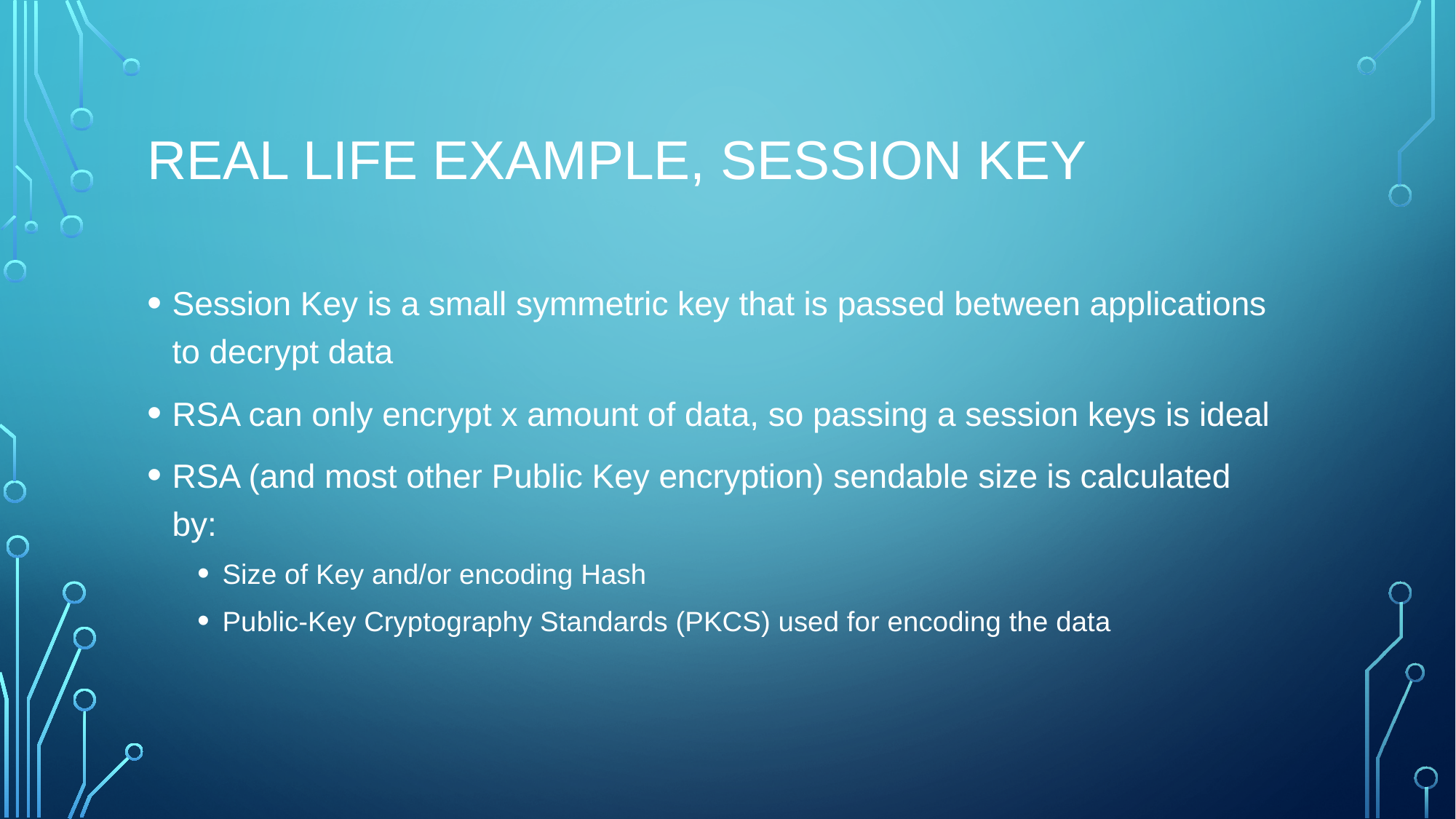

# Real life example, Session Key
Session Key is a small symmetric key that is passed between applications to decrypt data
RSA can only encrypt x amount of data, so passing a session keys is ideal
RSA (and most other Public Key encryption) sendable size is calculated by:
Size of Key and/or encoding Hash
Public-Key Cryptography Standards (PKCS) used for encoding the data